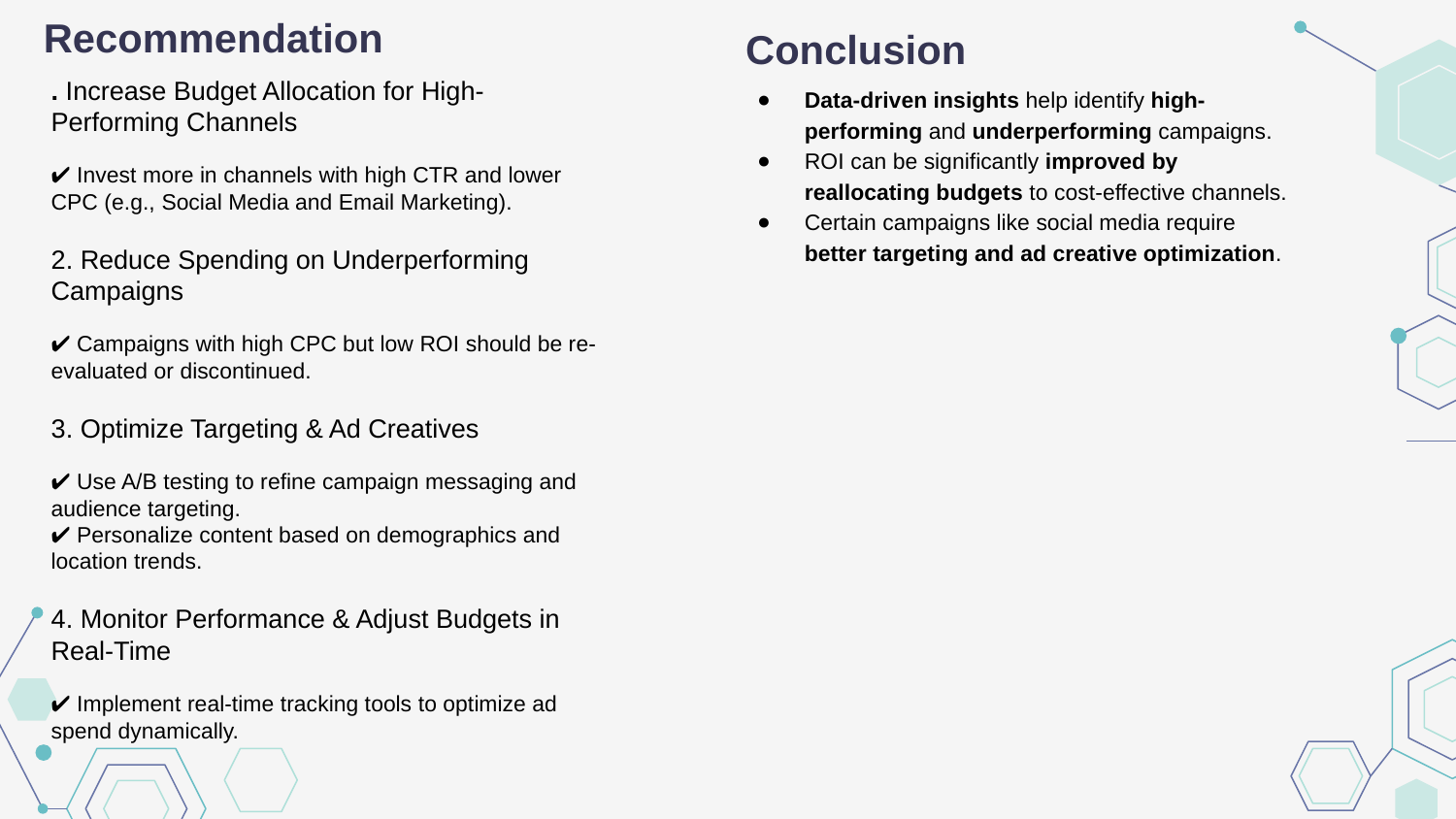

Recommendation
Conclusion

Data-driven insights help identify high-performing and underperforming campaigns.
ROI can be significantly improved by reallocating budgets to cost-effective channels.
Certain campaigns like social media require better targeting and ad creative optimization.

. Increase Budget Allocation for High-Performing Channels
✔ Invest more in channels with high CTR and lower CPC (e.g., Social Media and Email Marketing).
2. Reduce Spending on Underperforming Campaigns
✔ Campaigns with high CPC but low ROI should be re-evaluated or discontinued.
3. Optimize Targeting & Ad Creatives
✔ Use A/B testing to refine campaign messaging and audience targeting.
✔ Personalize content based on demographics and location trends.
4. Monitor Performance & Adjust Budgets in Real-Time
✔ Implement real-time tracking tools to optimize ad spend dynamically.